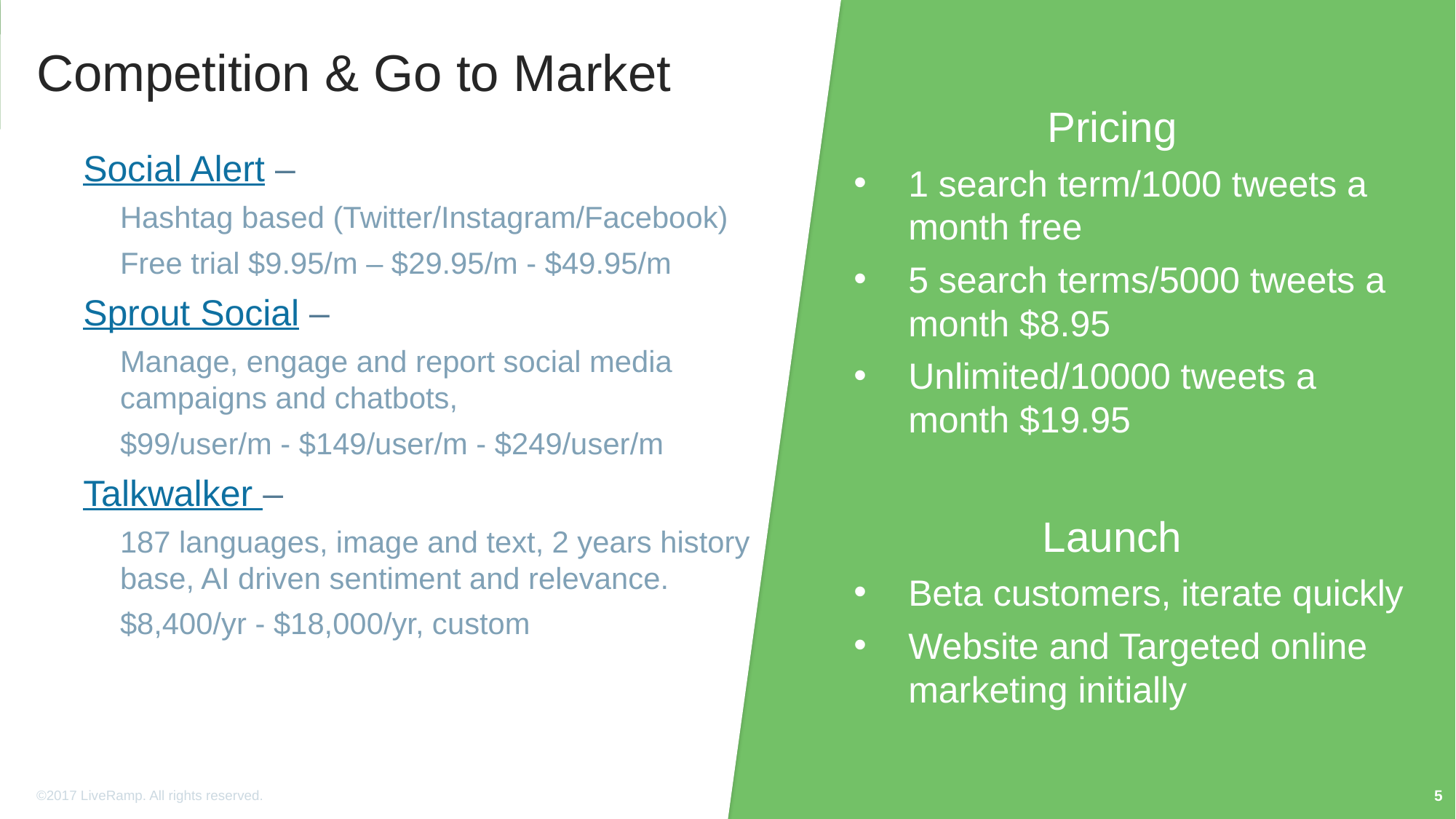

# Competition & Go to Market
Pricing
1 search term/1000 tweets a month free
5 search terms/5000 tweets a month $8.95
Unlimited/10000 tweets a month $19.95

Launch
Beta customers, iterate quickly
Website and Targeted online marketing initially
Social Alert –
Hashtag based (Twitter/Instagram/Facebook)
Free trial $9.95/m – $29.95/m - $49.95/m
Sprout Social –
Manage, engage and report social media campaigns and chatbots,
$99/user/m - $149/user/m - $249/user/m
Talkwalker –
187 languages, image and text, 2 years history base, AI driven sentiment and relevance.
$8,400/yr - $18,000/yr, custom

5